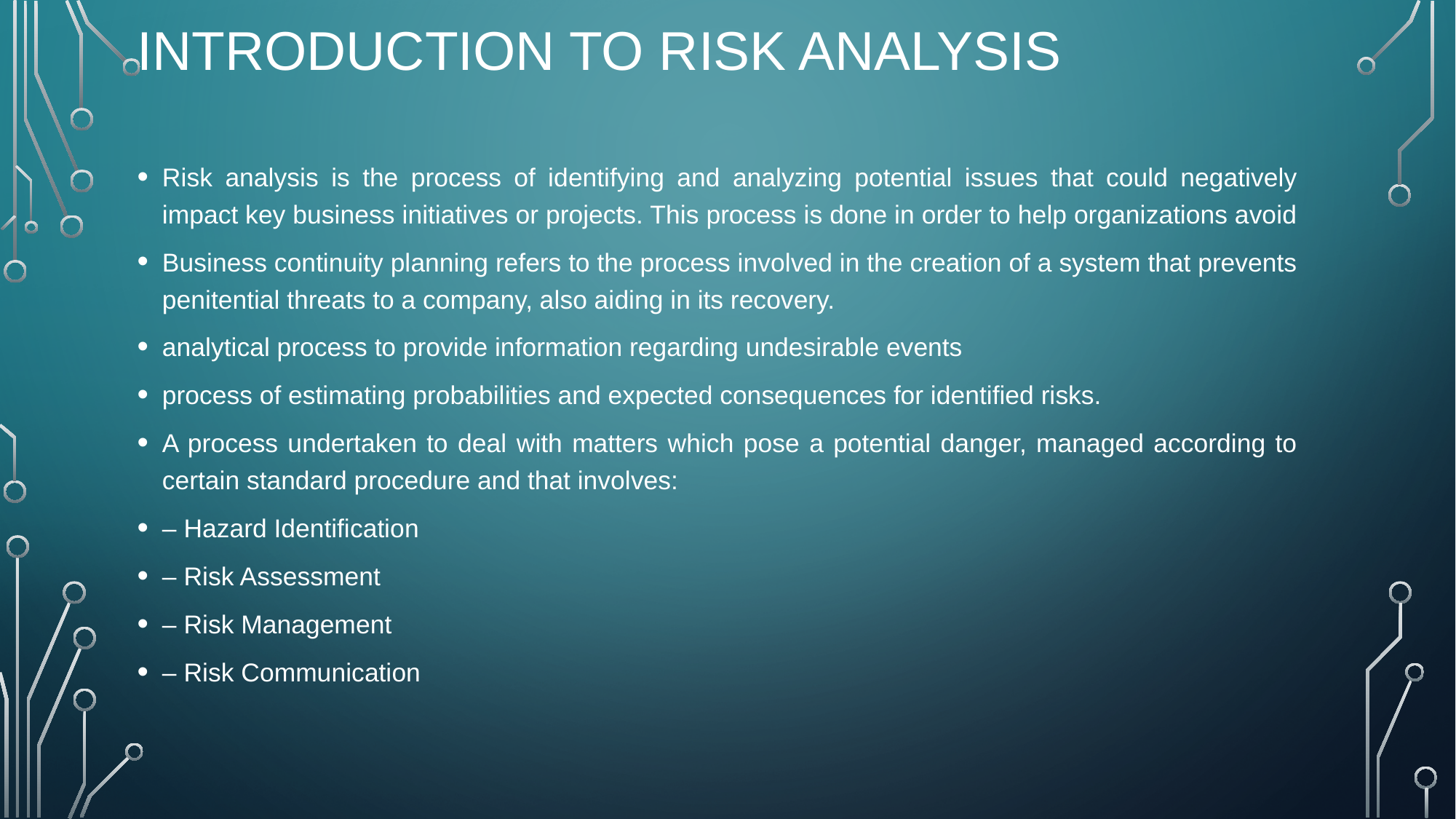

# Introduction to Risk Analysis
Risk analysis is the process of identifying and analyzing potential issues that could negatively impact key business initiatives or projects. This process is done in order to help organizations avoid
Business continuity planning refers to the process involved in the creation of a system that prevents penitential threats to a company, also aiding in its recovery.
analytical process to provide information regarding undesirable events
process of estimating probabilities and expected consequences for identified risks.
A process undertaken to deal with matters which pose a potential danger, managed according to certain standard procedure and that involves:
– Hazard Identification
– Risk Assessment
– Risk Management
– Risk Communication